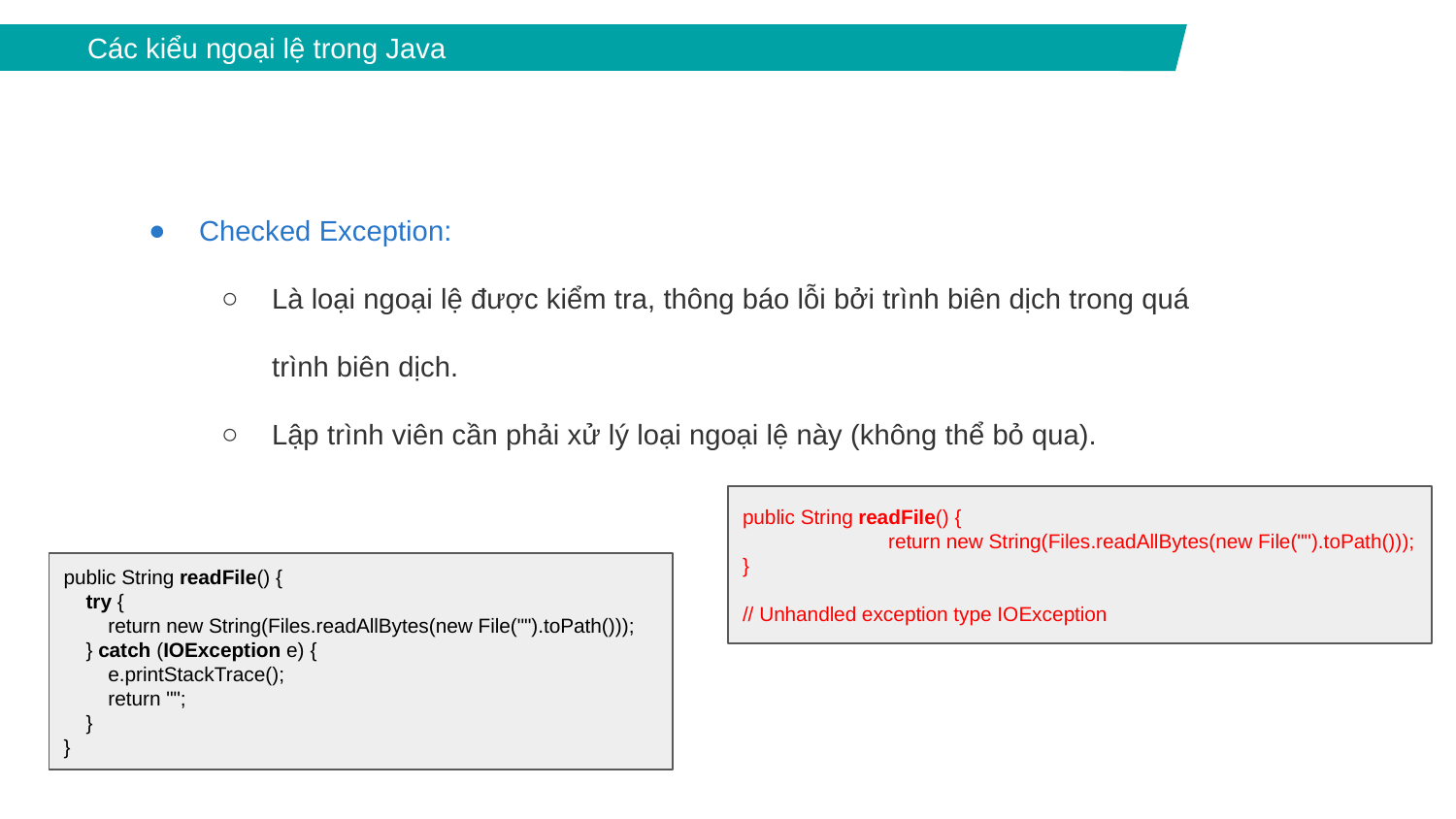

Các kiểu ngoại lệ trong Java

Checked Exception:
Là loại ngoại lệ được kiểm tra, thông báo lỗi bởi trình biên dịch trong quá trình biên dịch.
Lập trình viên cần phải xử lý loại ngoại lệ này (không thể bỏ qua).
public String readFile() {
	return new String(Files.readAllBytes(new File("").toPath()));
}

// Unhandled exception type IOException
public String readFile() {
    try {
        return new String(Files.readAllBytes(new File("").toPath()));
    } catch (IOException e) {
        e.printStackTrace();
        return "";
    }
}